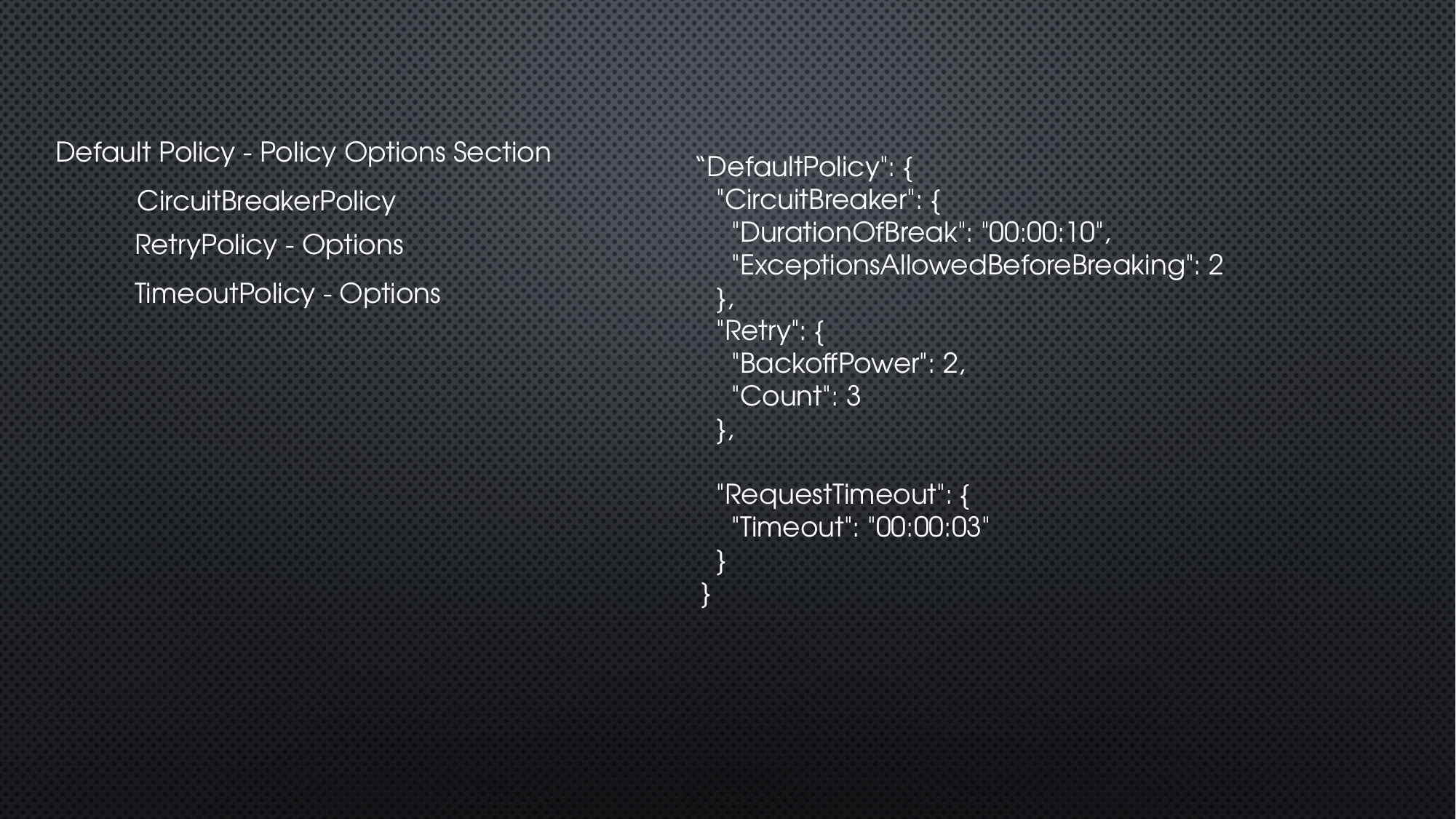

Default Policy - Policy Options Section
 “DefaultPolicy": {
    "CircuitBreaker": {
      "DurationOfBreak": "00:00:10",
      "ExceptionsAllowedBeforeBreaking": 2
    },
    "Retry": {
      "BackoffPower": 2,
      "Count": 3
    },

    "RequestTimeout": {
      "Timeout": "00:00:03"
    }
  }
CircuitBreakerPolicy
RetryPolicy - Options
TimeoutPolicy - Options